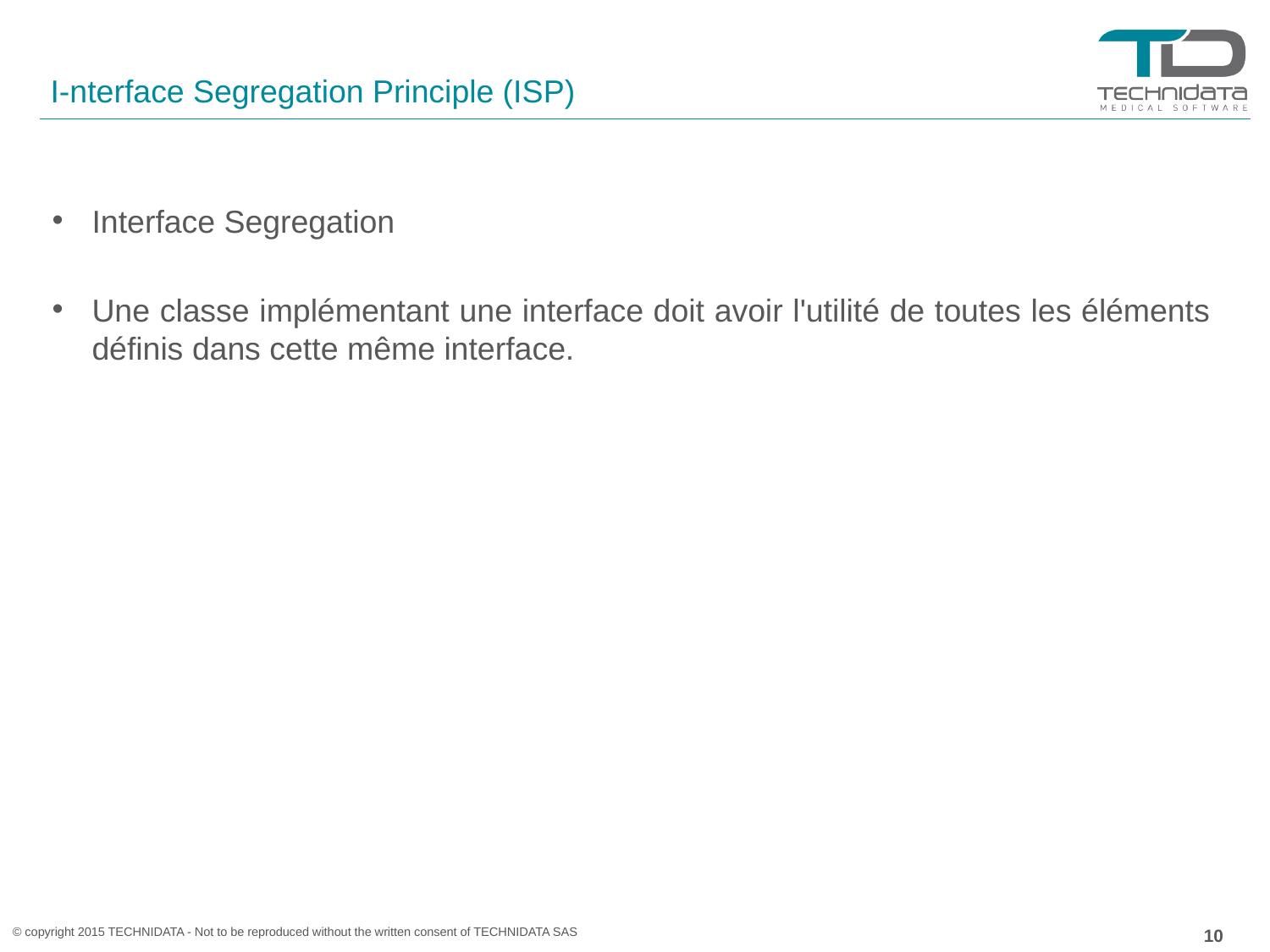

# I-nterface Segregation Principle (ISP)

Interface Segregation

Une classe implémentant une interface doit avoir l'utilité de toutes les éléments définis dans cette même interface.